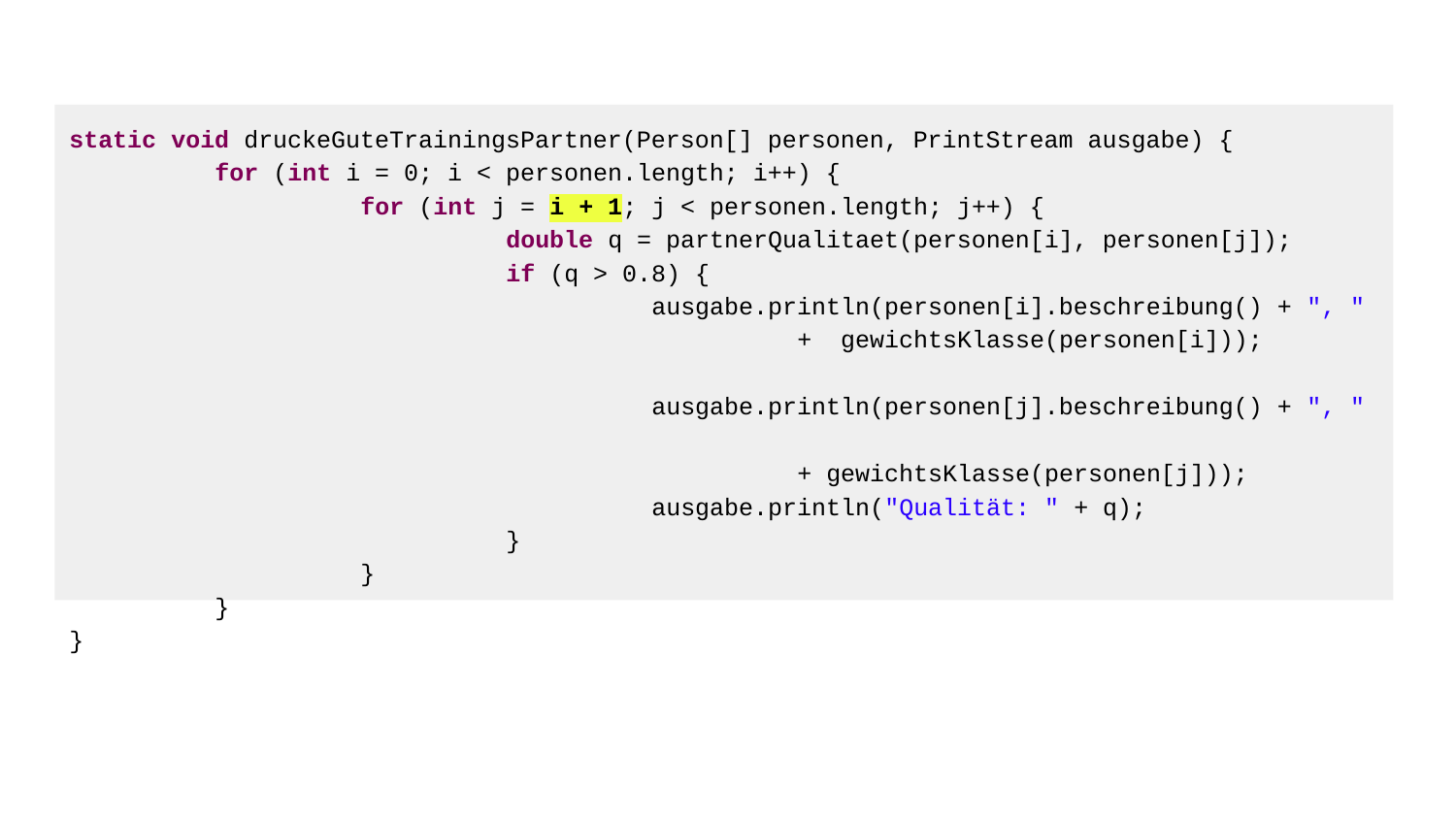

static void druckeGuteTrainingsPartner(Person[] personen, PrintStream ausgabe) {
	for (int i = 0; i < personen.length; i++) {
		for (int j = i + 1; j < personen.length; j++) {
			double q = partnerQualitaet(personen[i], personen[j]);
			if (q > 0.8) {
				ausgabe.println(personen[i].beschreibung() + ", "
					+  gewichtsKlasse(personen[i]));
				ausgabe.println(personen[j].beschreibung() + ", "
					+ gewichtsKlasse(personen[j]));
				ausgabe.println("Qualität: " + q);
			}
		}
	}
}